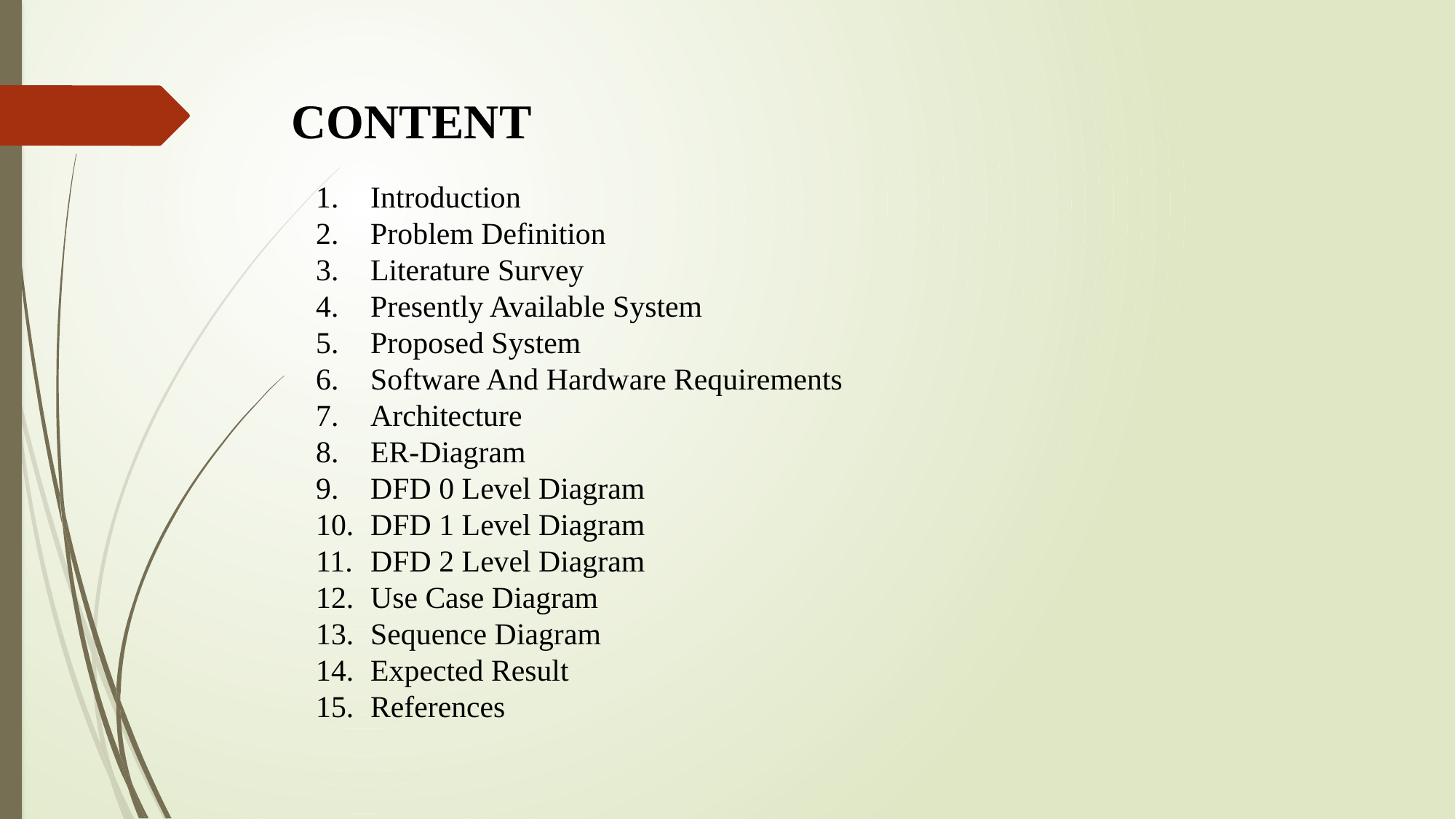

CONTENT
Introduction
Problem Definition
Literature Survey
Presently Available System
Proposed System
Software And Hardware Requirements
Architecture
ER-Diagram
DFD 0 Level Diagram
DFD 1 Level Diagram
DFD 2 Level Diagram
Use Case Diagram
Sequence Diagram
Expected Result
References